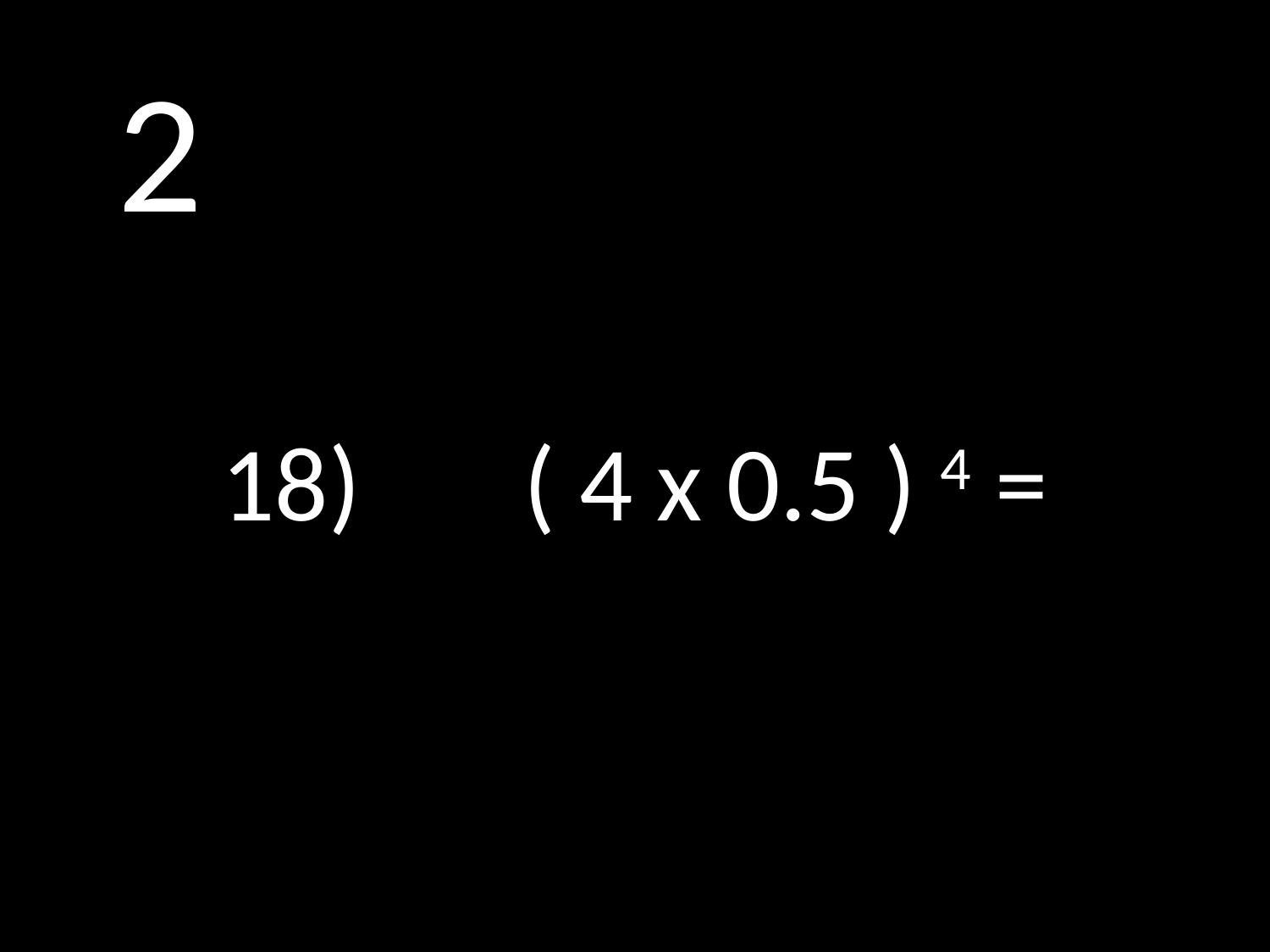

# 2
18)		( 4 x 0.5 ) 4 =